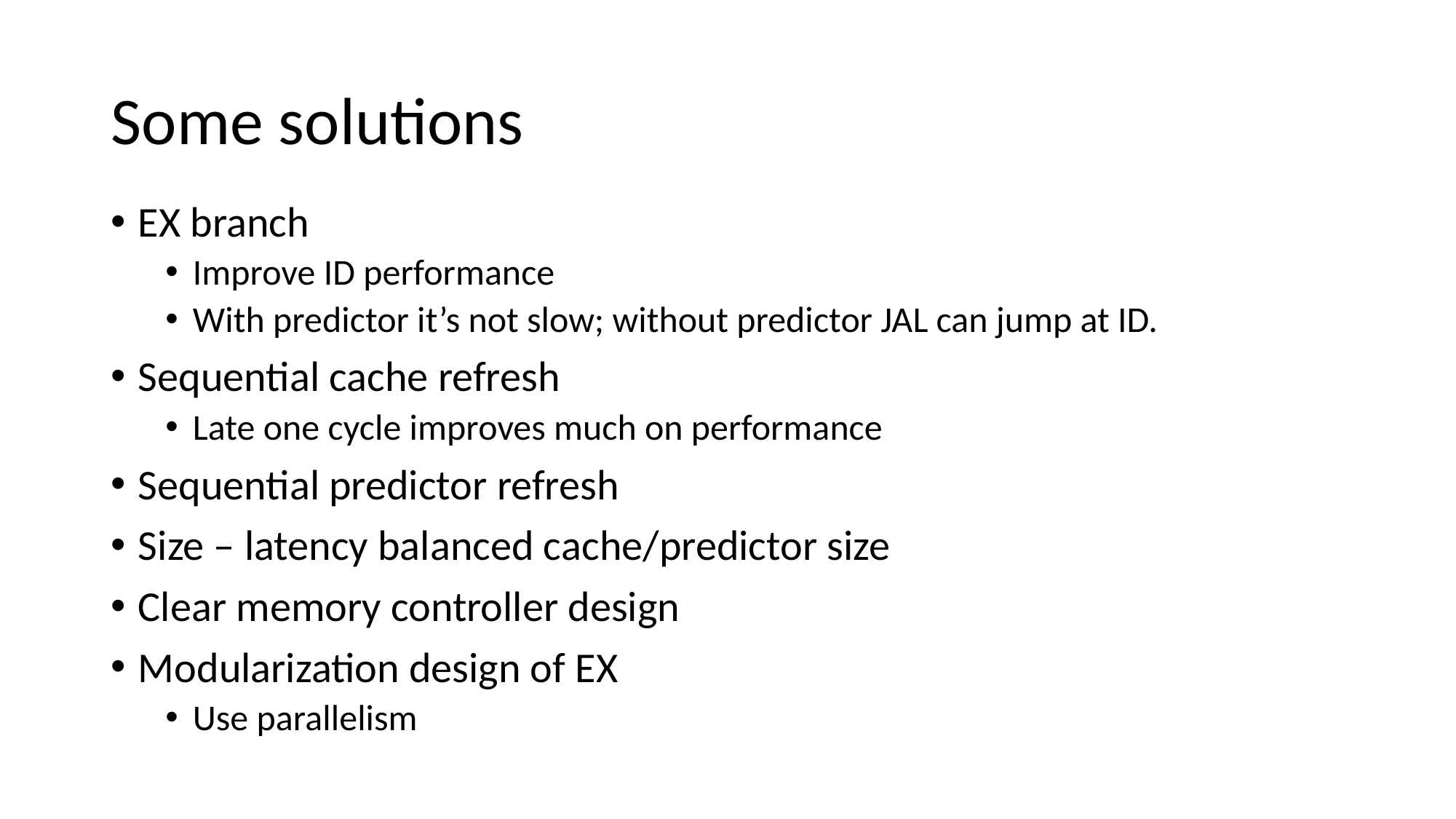

# Some solutions
EX branch
Improve ID performance
With predictor it’s not slow; without predictor JAL can jump at ID.
Sequential cache refresh
Late one cycle improves much on performance
Sequential predictor refresh
Size – latency balanced cache/predictor size
Clear memory controller design
Modularization design of EX
Use parallelism